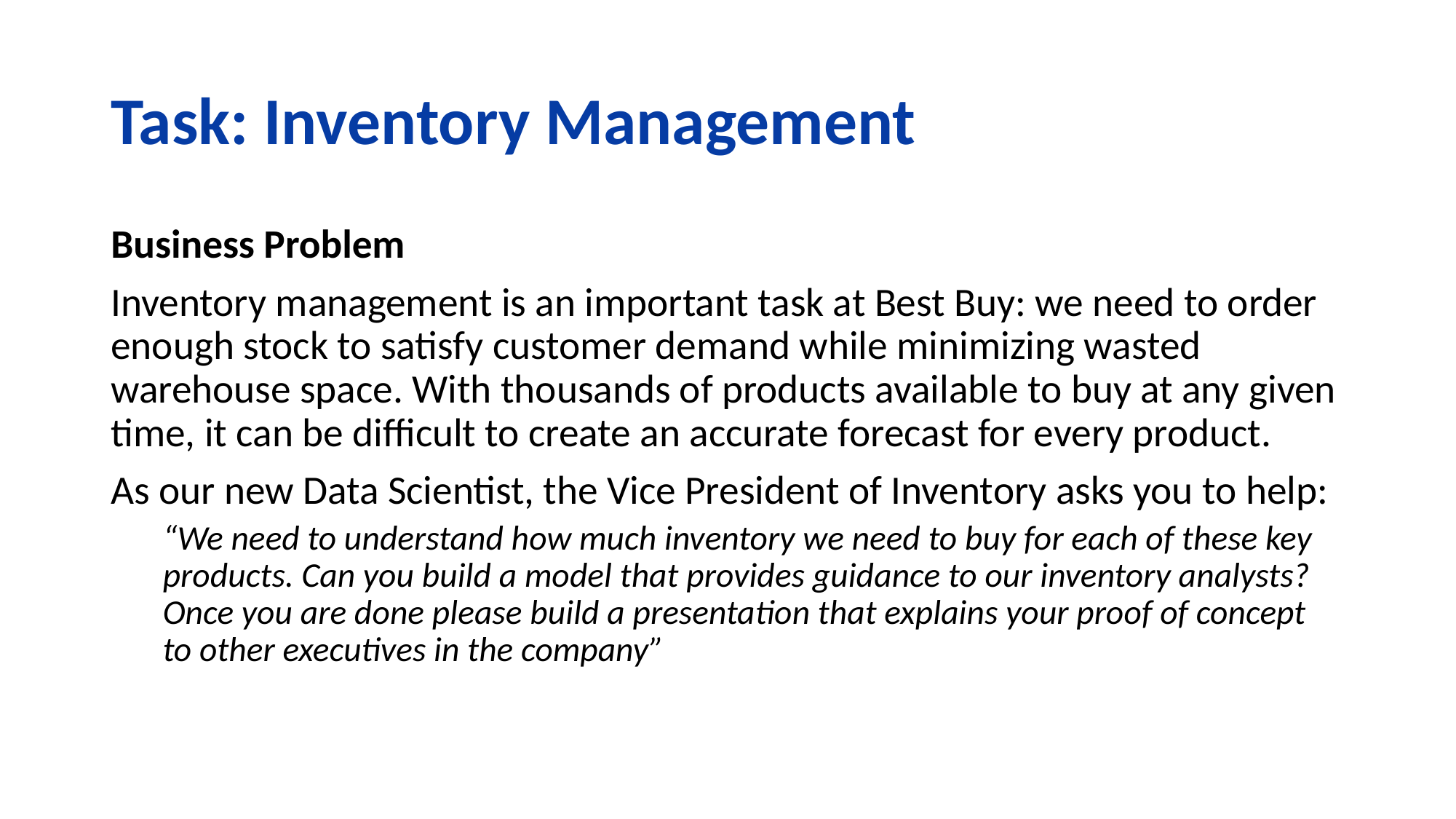

# Task: Inventory Management
Business Problem
Inventory management is an important task at Best Buy: we need to order enough stock to satisfy customer demand while minimizing wasted warehouse space. With thousands of products available to buy at any given time, it can be difficult to create an accurate forecast for every product.
As our new Data Scientist, the Vice President of Inventory asks you to help:
“We need to understand how much inventory we need to buy for each of these key products. Can you build a model that provides guidance to our inventory analysts? Once you are done please build a presentation that explains your proof of concept to other executives in the company”